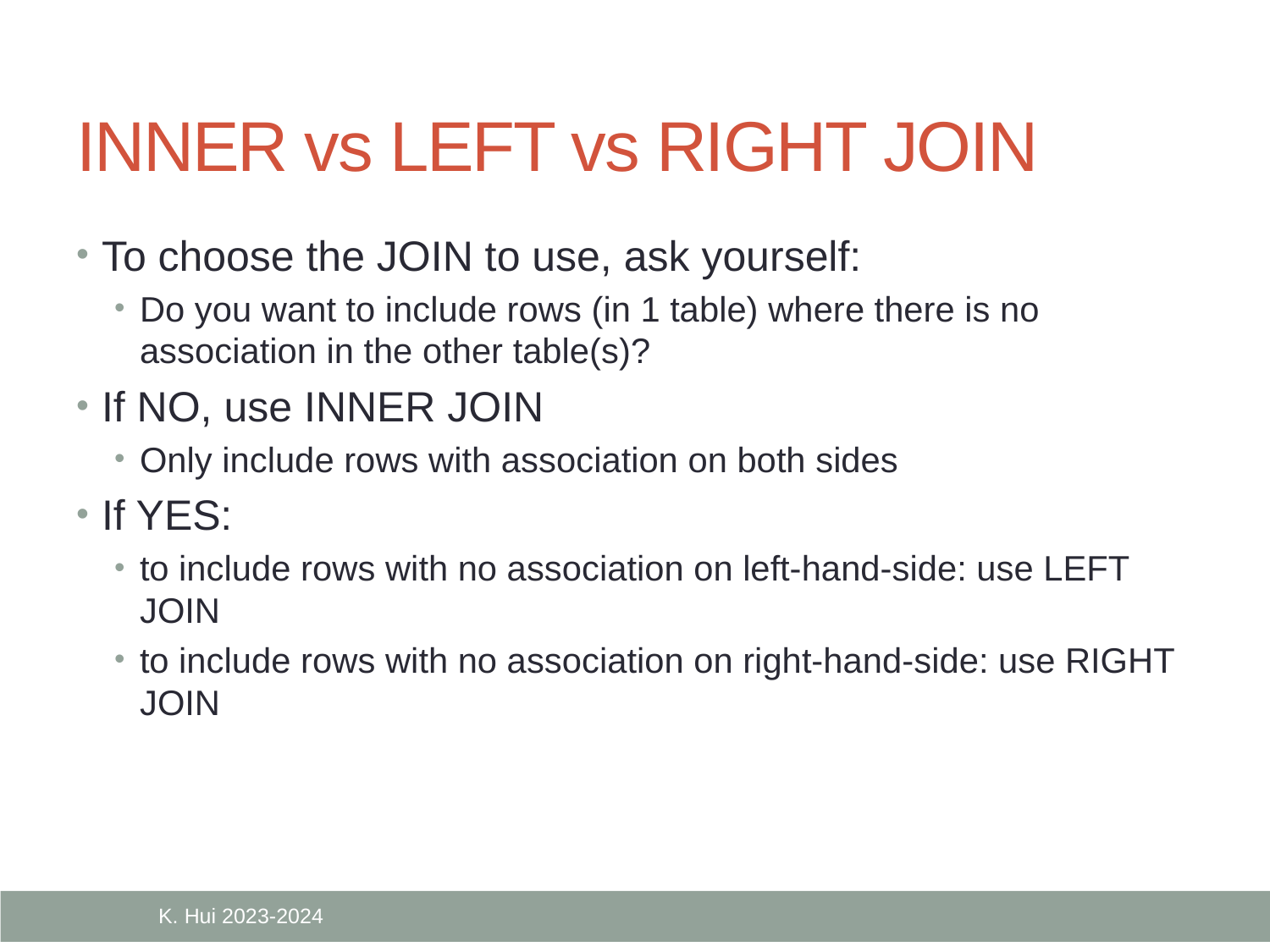

# INNER vs LEFT vs RIGHT JOIN
To choose the JOIN to use, ask yourself:
Do you want to include rows (in 1 table) where there is no association in the other table(s)?
If NO, use INNER JOIN
Only include rows with association on both sides
If YES:
to include rows with no association on left-hand-side: use LEFT JOIN
to include rows with no association on right-hand-side: use RIGHT JOIN
K. Hui 2023-2024